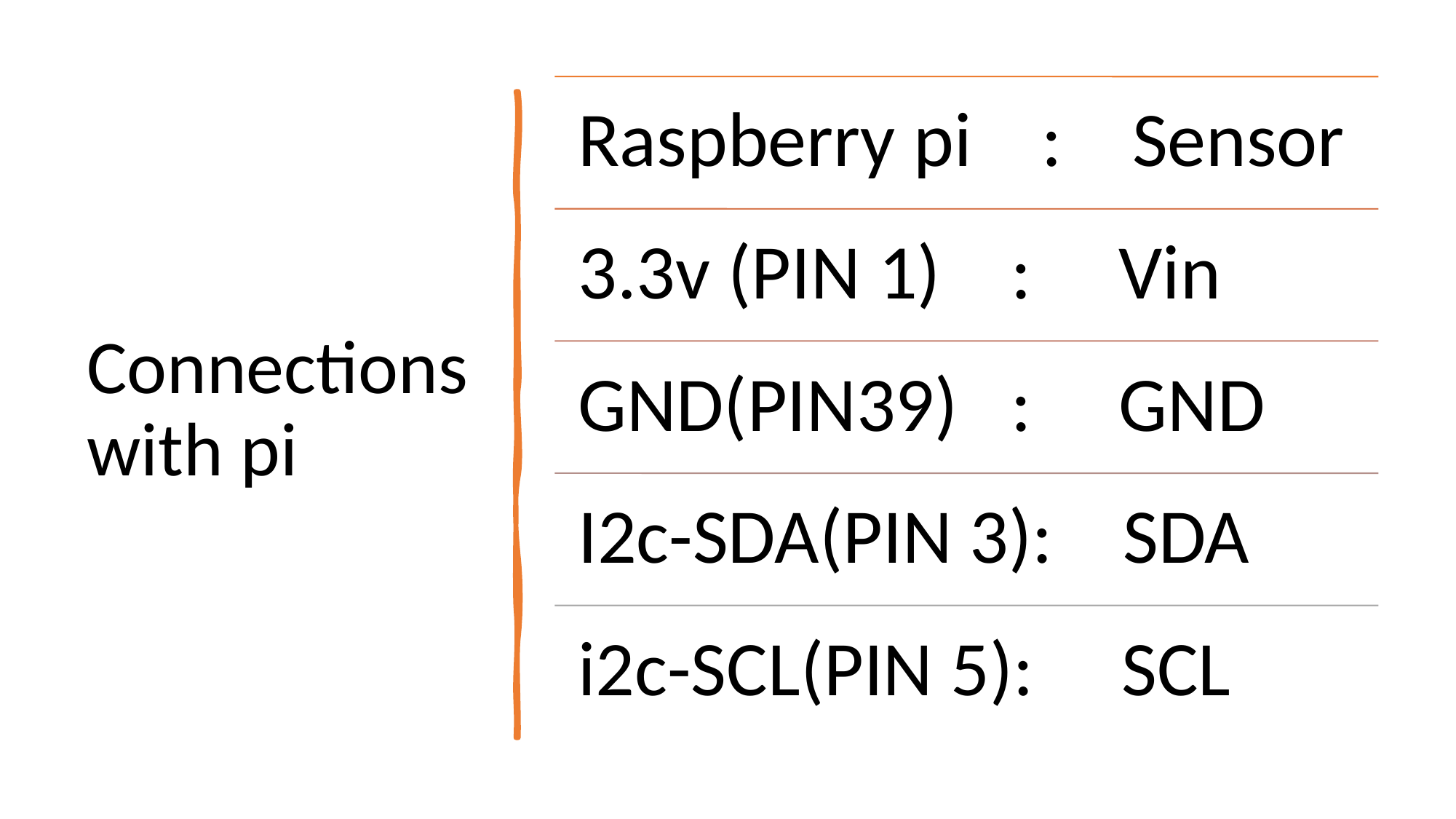

Raspberry pi    :    Sensor
3.3v (PIN 1)    :     Vin
GND(PIN39)   :     GND
I2c-SDA(PIN 3):    SDA
i2c-SCL(PIN 5):     SCL
# Connections with pi